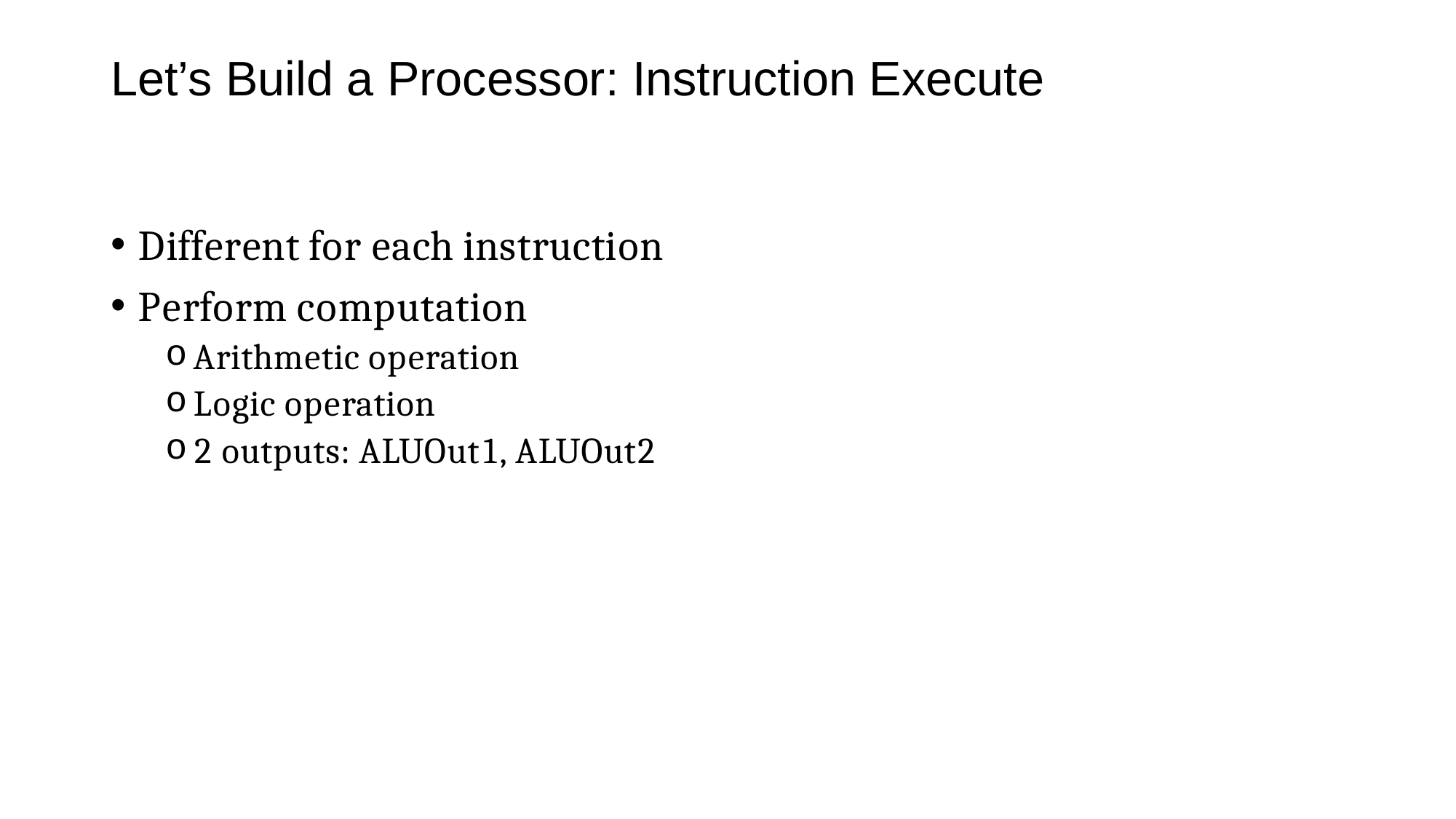

# Let’s Build a Processor: Instruction Execute
Different for each instruction
Perform computation
Arithmetic operation
Logic operation
2 outputs: ALUOut1, ALUOut2